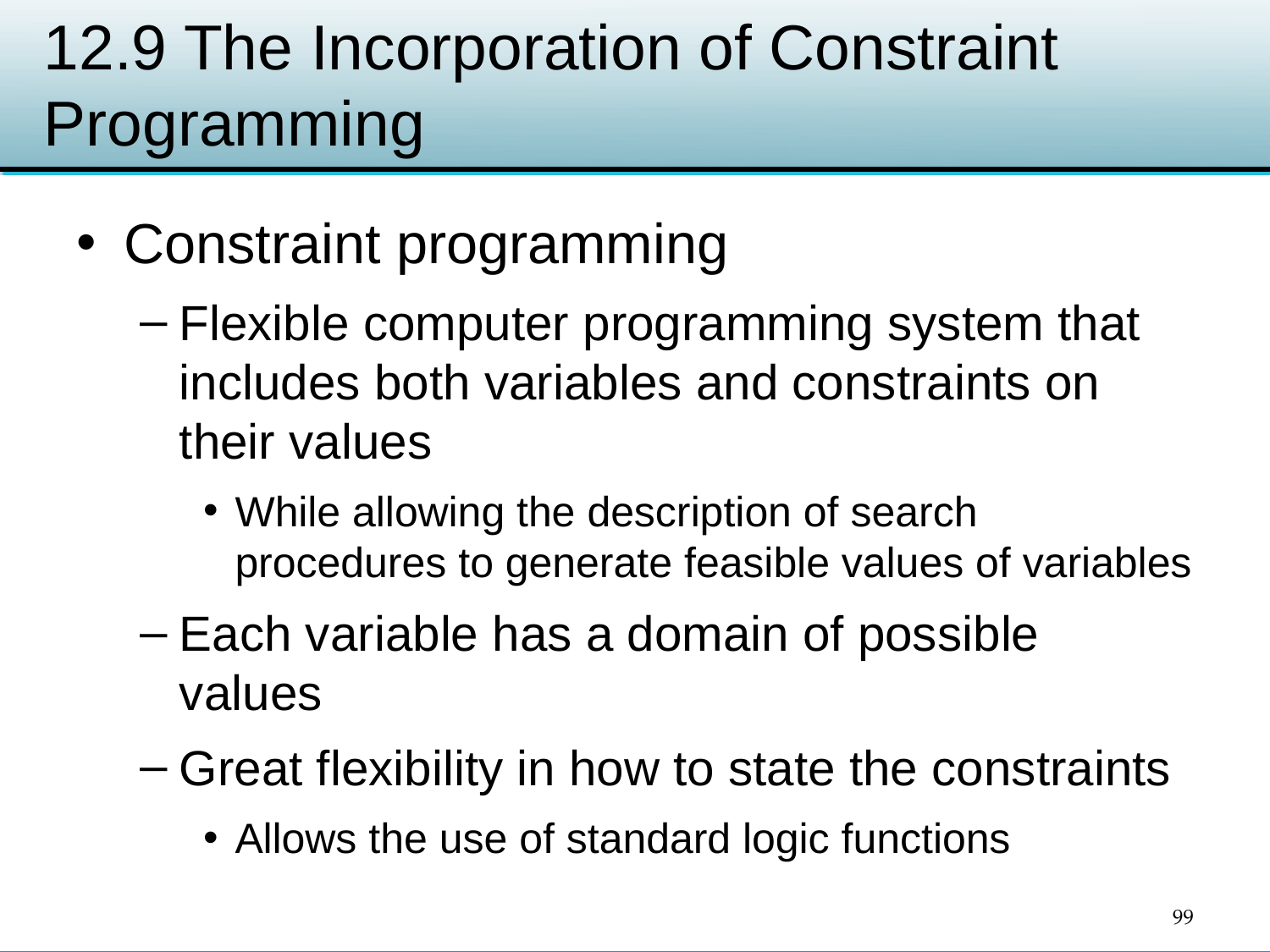

# 12.9 The Incorporation of Constraint Programming
Constraint programming
Flexible computer programming system that includes both variables and constraints on their values
While allowing the description of search procedures to generate feasible values of variables
Each variable has a domain of possible values
Great flexibility in how to state the constraints
Allows the use of standard logic functions
99